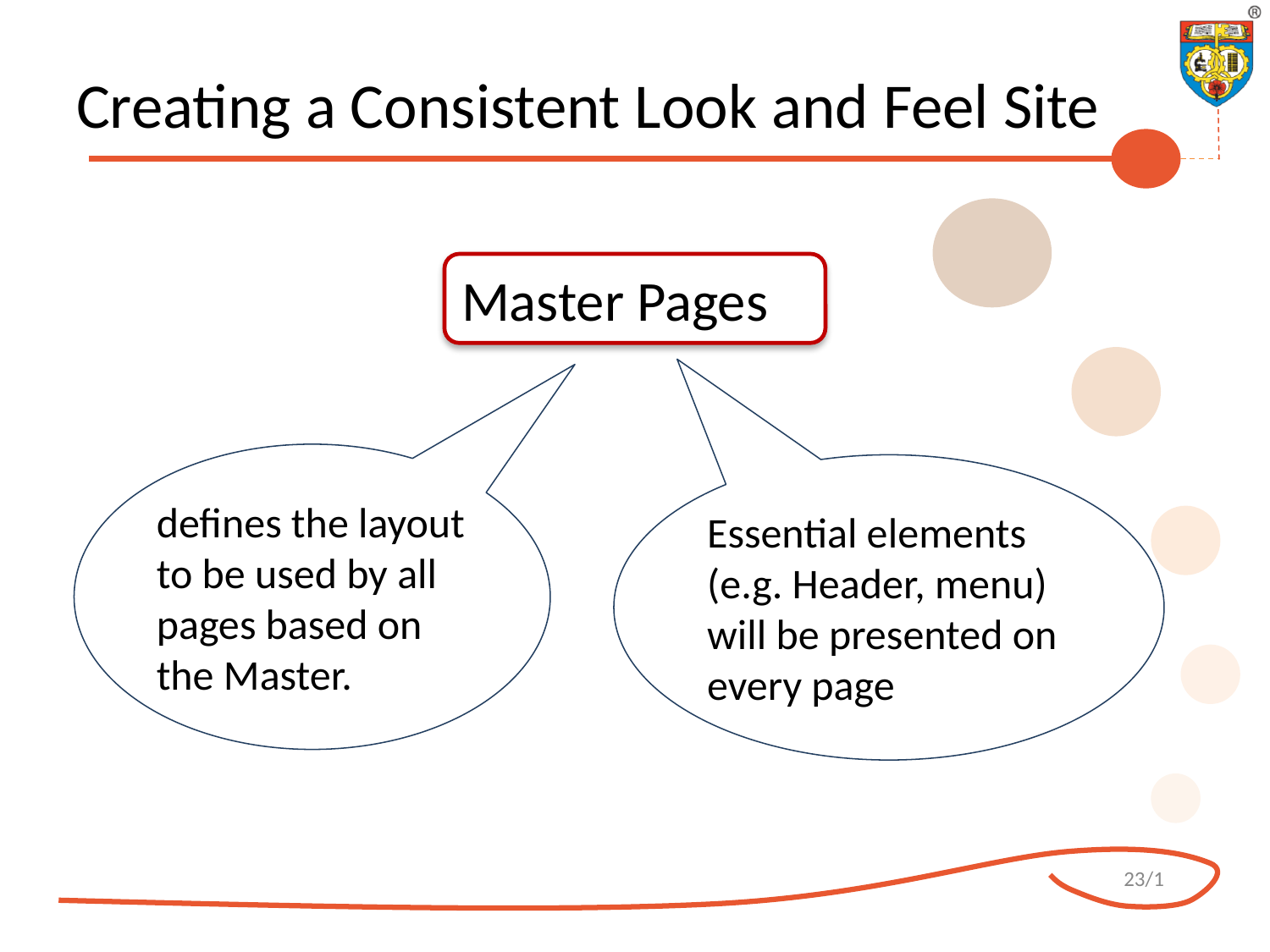

# Creating a Consistent Look and Feel Site
Master Pages
defines the layout to be used by all pages based on the Master.
Essential elements (e.g. Header, menu) will be presented on every page